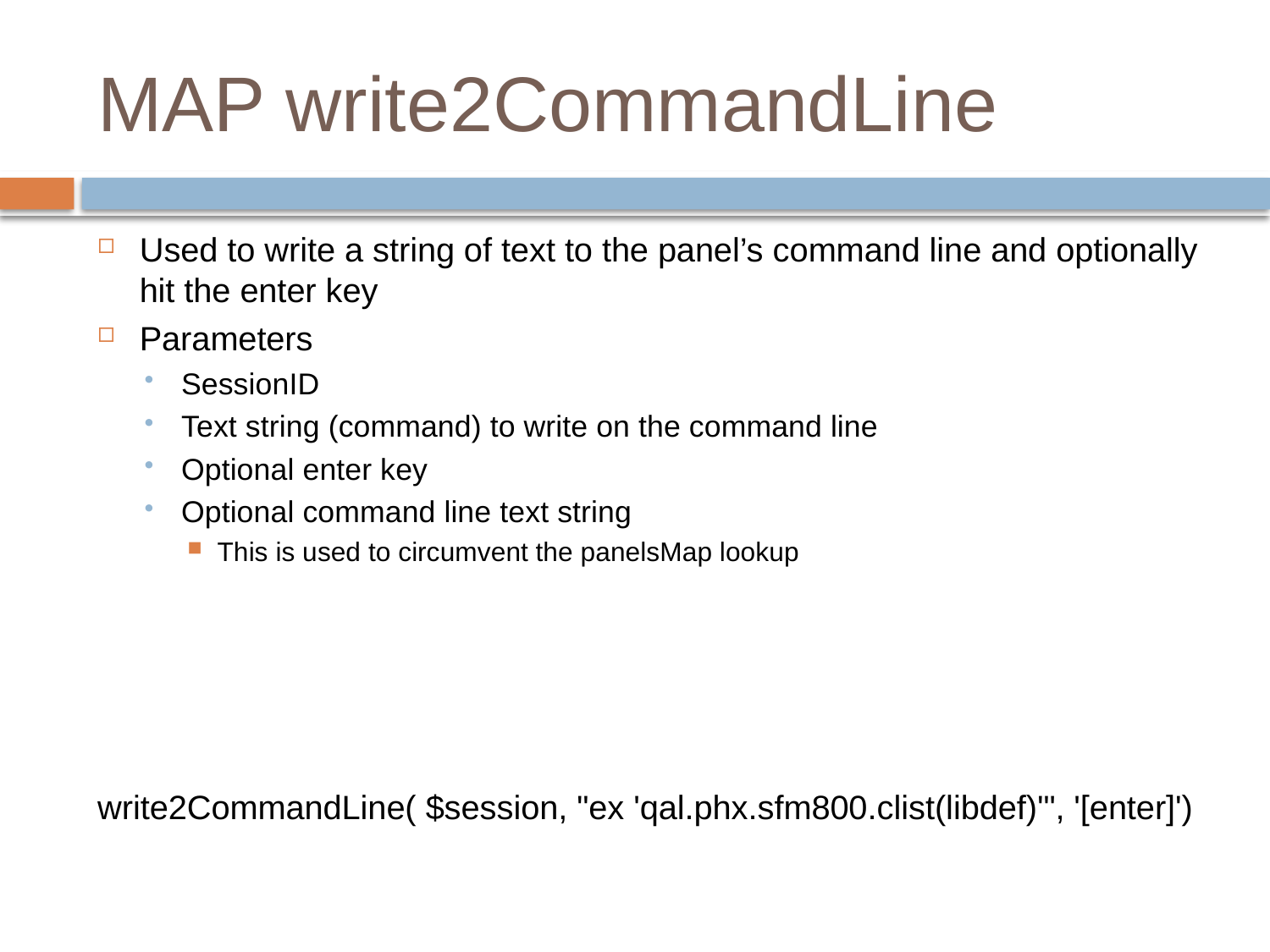

# MAP write2CommandLine
Used to write a string of text to the panel’s command line and optionally hit the enter key
Parameters
SessionID
Text string (command) to write on the command line
Optional enter key
Optional command line text string
This is used to circumvent the panelsMap lookup

write2CommandLine( $session, "ex 'qal.phx.sfm800.clist(libdef)'", '[enter]')